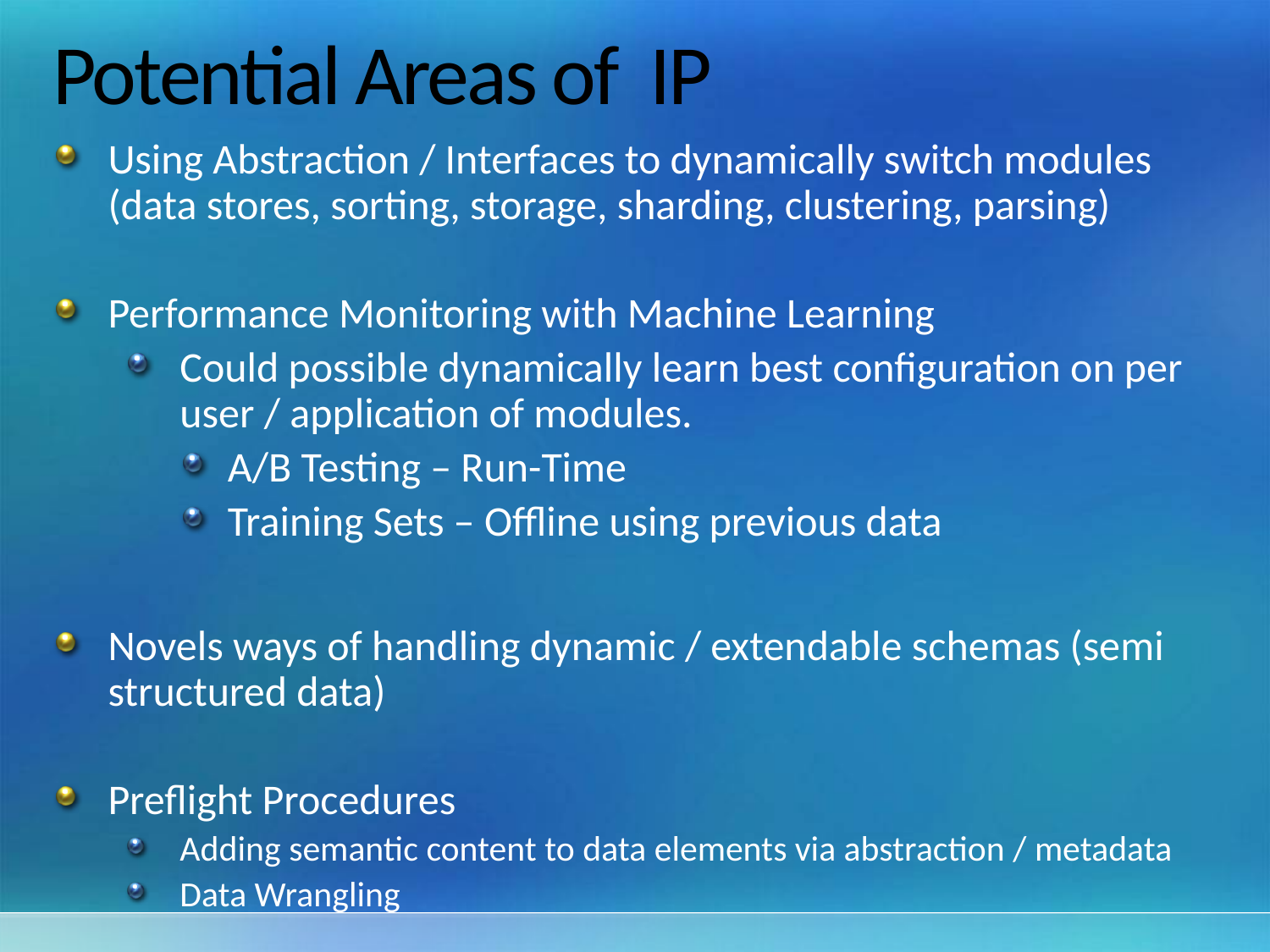

# Potential Areas of  IP
Using Abstraction / Interfaces to dynamically switch modules (data stores, sorting, storage, sharding, clustering, parsing)

Performance Monitoring with Machine Learning
Could possible dynamically learn best configuration on per user / application of modules.
A/B Testing – Run-Time
Training Sets – Offline using previous data

Novels ways of handling dynamic / extendable schemas (semi structured data)

Preflight Procedures
Adding semantic content to data elements via abstraction / metadata
Data Wrangling